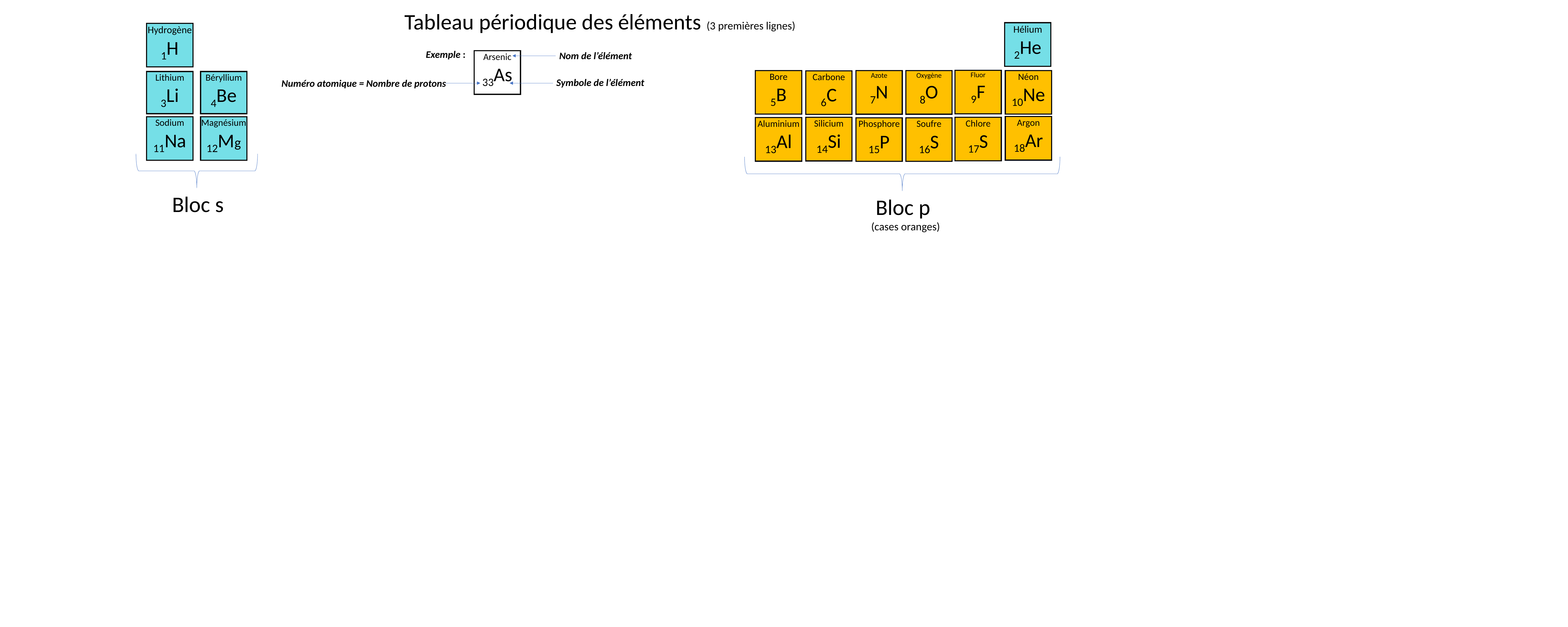

Tableau périodique des éléments (3 premières lignes)

Hélium
2He
Hydrogène
1H
Exemple :
Nom de l’élément
Arsenic
33As
Fluor
9F
Bore
5B
Néon
10Ne
Azote
7N
Oxygène
8O
Carbone
6C
Béryllium
4Be
Lithium
3Li
Symbole de l’élément
Numéro atomique = Nombre de protons

Argon
18Ar
Sodium
11Na
Magnésium
12Mg
Chlore
17S
Silicium
14Si
Aluminium
13Al
Phosphore
15P
Soufre
16S
Bloc s
Bloc p
(cases oranges)